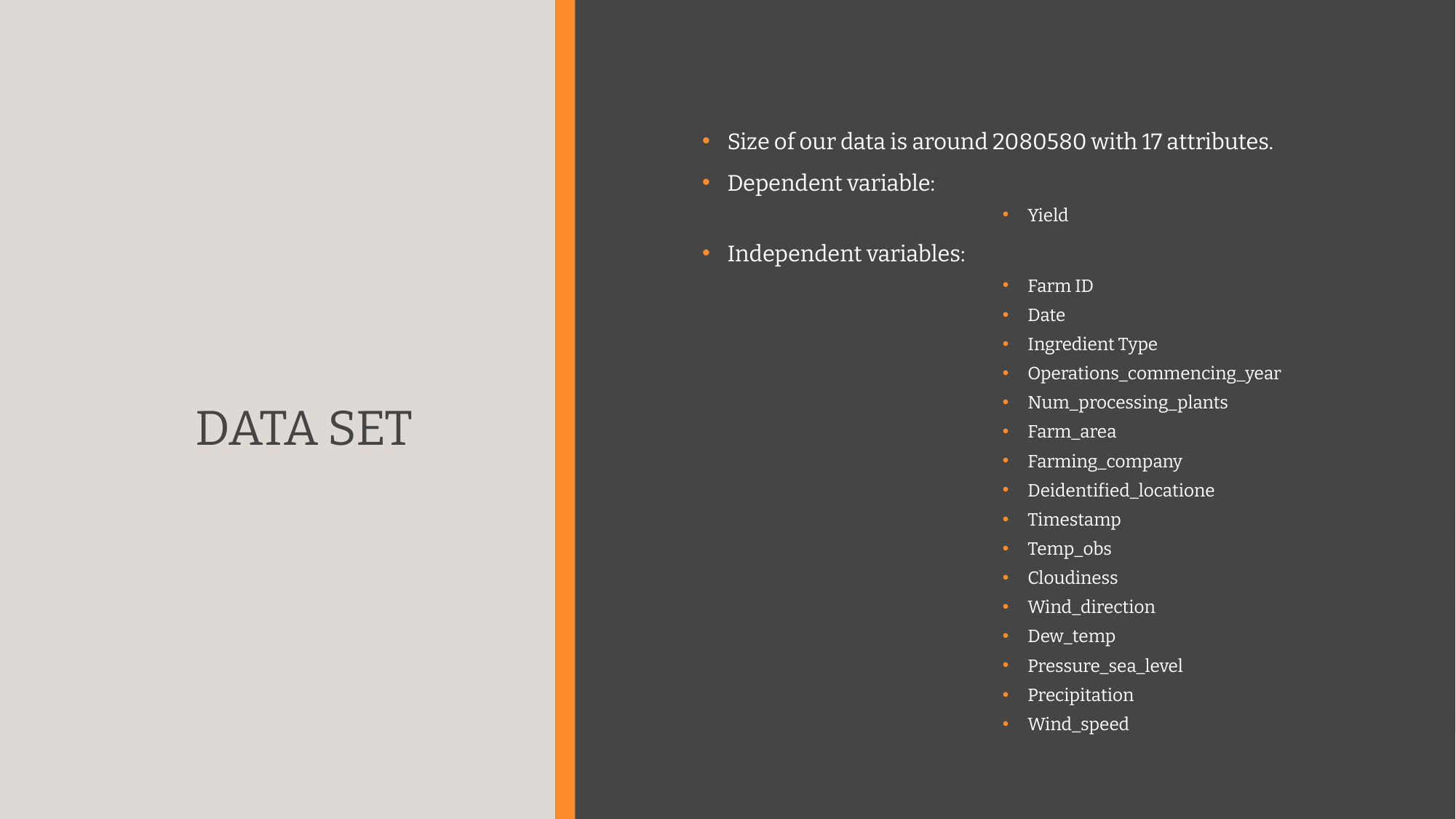

Data set
Size of our data is around 2080580 with 17 attributes.
Dependent variable:
Yield
Independent variables:
Farm ID
Date
Ingredient Type
Operations_commencing_year
Num_processing_plants
Farm_area
Farming_company
Deidentified_locatione
Timestamp
Temp_obs
Cloudiness
Wind_direction
Dew_temp
Pressure_sea_level
Precipitation
Wind_speed